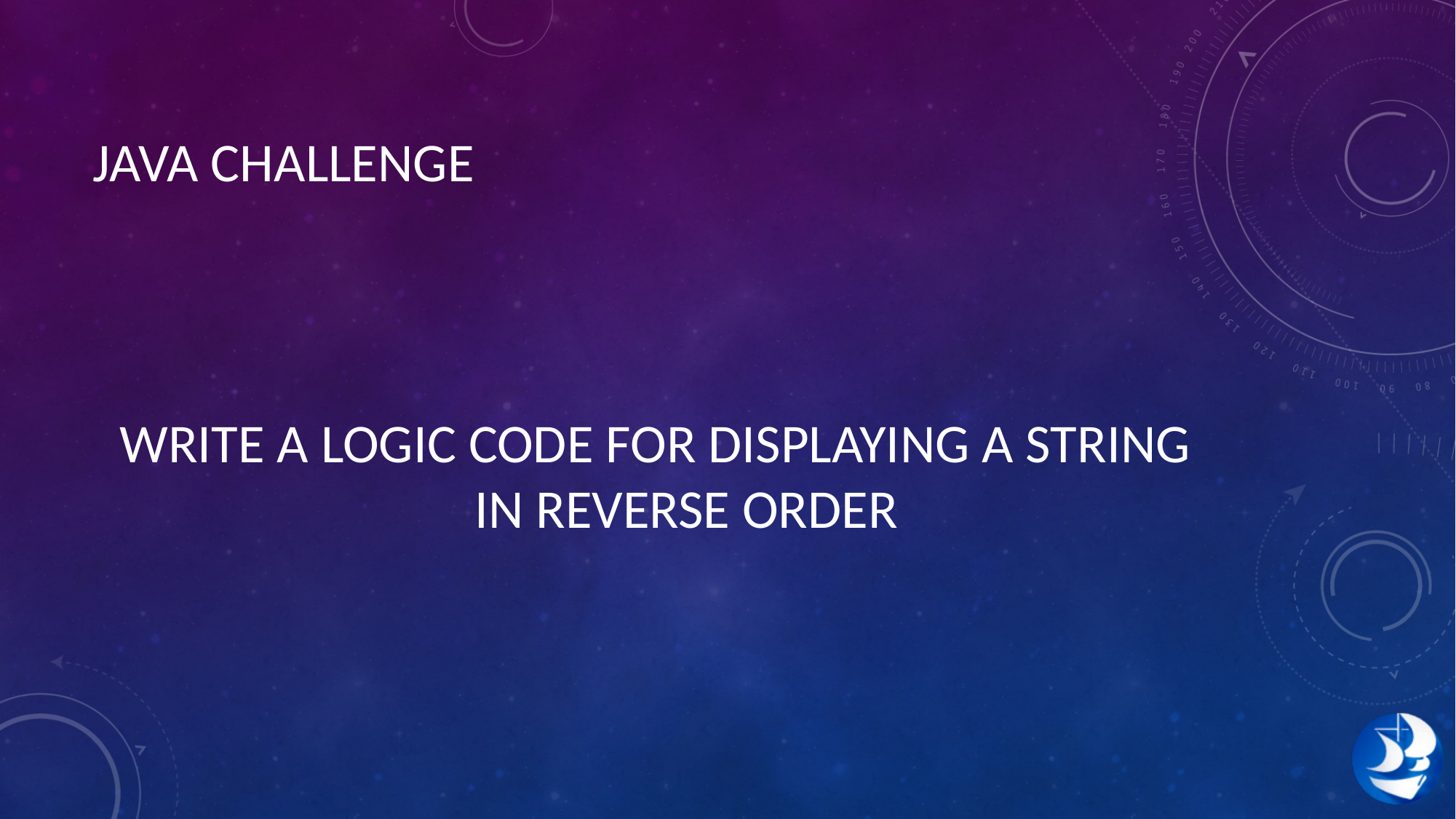

# Java Challenge
WRITE A LOGIC CODE FOR DISPLAYING A STRING      IN REVERSE ORDER